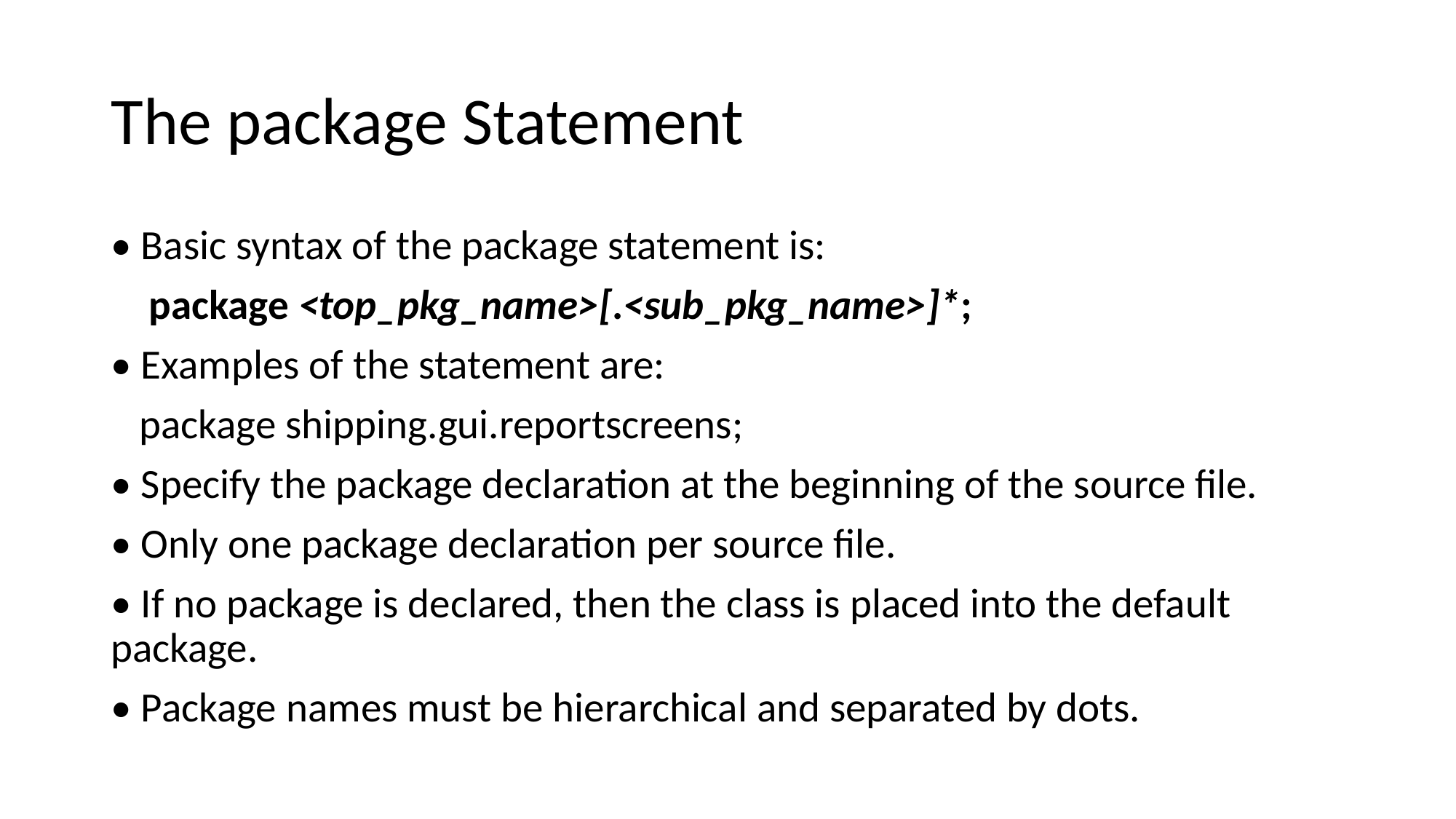

# The package Statement
• Basic syntax of the package statement is:
    package <top_pkg_name>[.<sub_pkg_name>]*;
• Examples of the statement are:
   package shipping.gui.reportscreens;
• Specify the package declaration at the beginning of the source file.
• Only one package declaration per source file.
• If no package is declared, then the class is placed into the default package.
• Package names must be hierarchical and separated by dots.